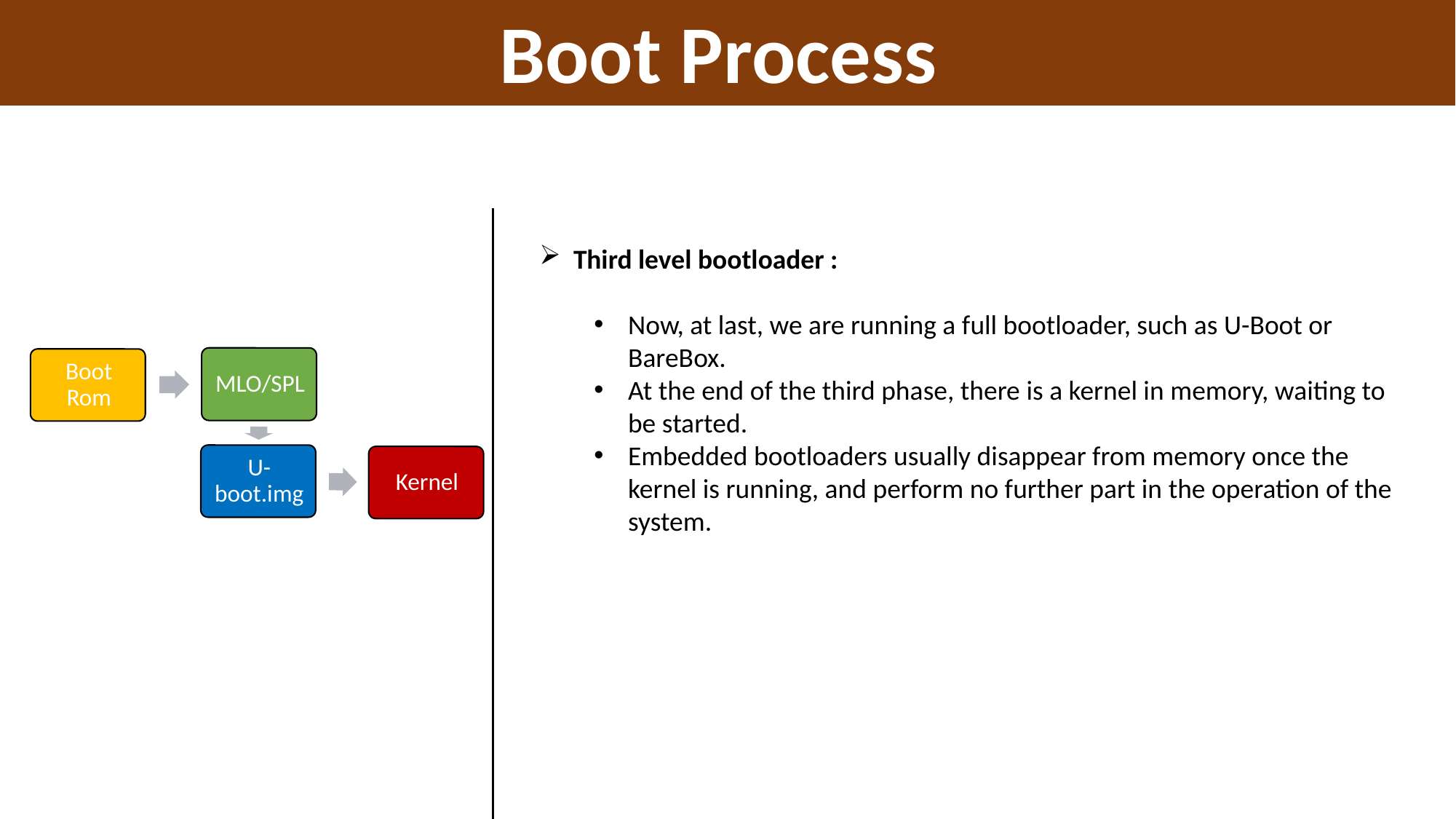

Boot Process
Boot Process
Third level bootloader :

Now, at last, we are running a full bootloader, such as U-Boot or BareBox.
At the end of the third phase, there is a kernel in memory, waiting to be started.
Embedded bootloaders usually disappear from memory once the kernel is running, and perform no further part in the operation of the system.
Boot Rom

MLO/SPL

U-boot.img

Kernel